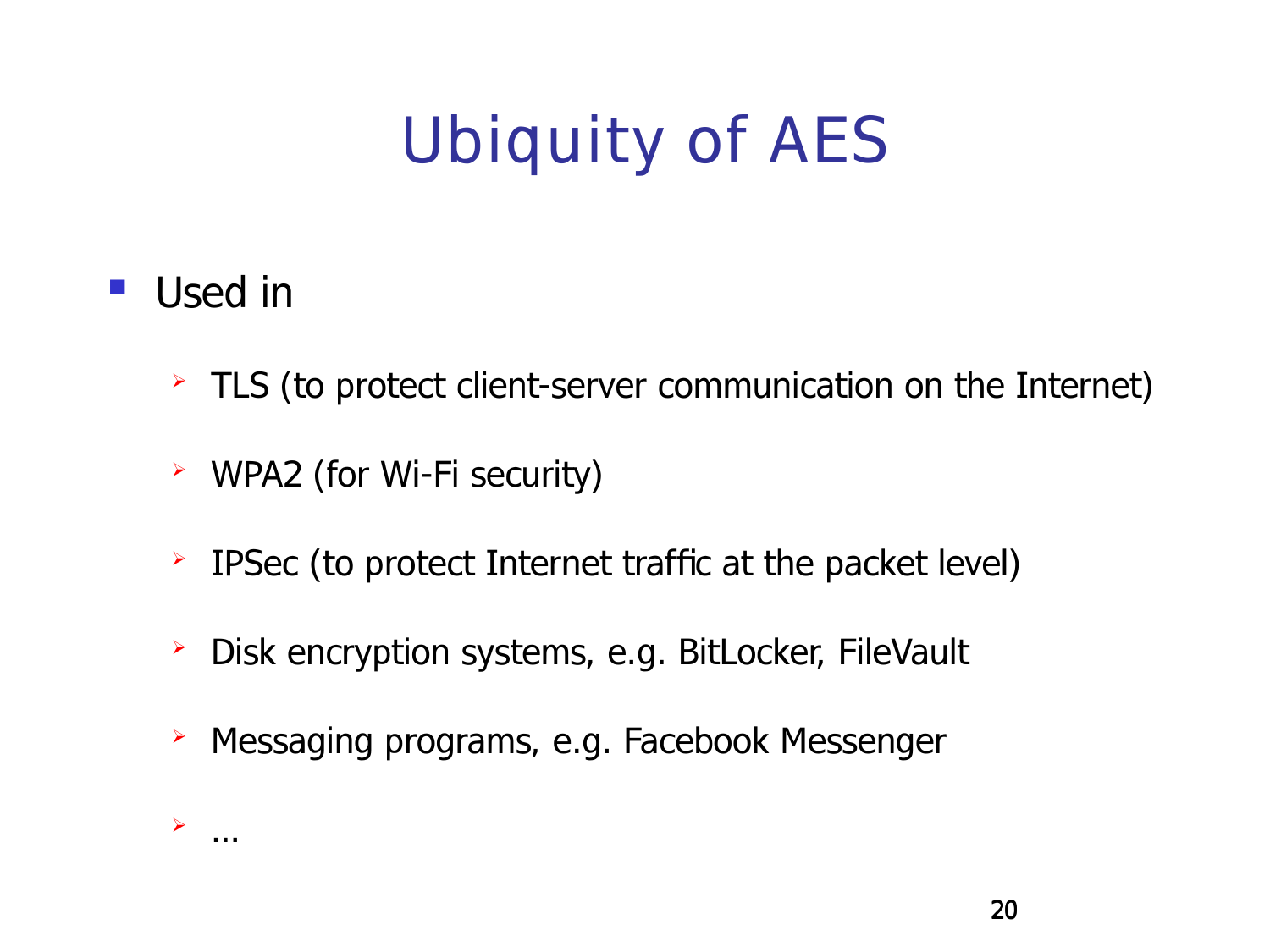

Ubiquity of AES
Used in
TLS (to protect client-server communication on the Internet)
WPA2 (for Wi-Fi security)
IPSec (to protect Internet traffic at the packet level)
Disk encryption systems, e.g. BitLocker, FileVault
Messaging programs, e.g. Facebook Messenger
…
20
20